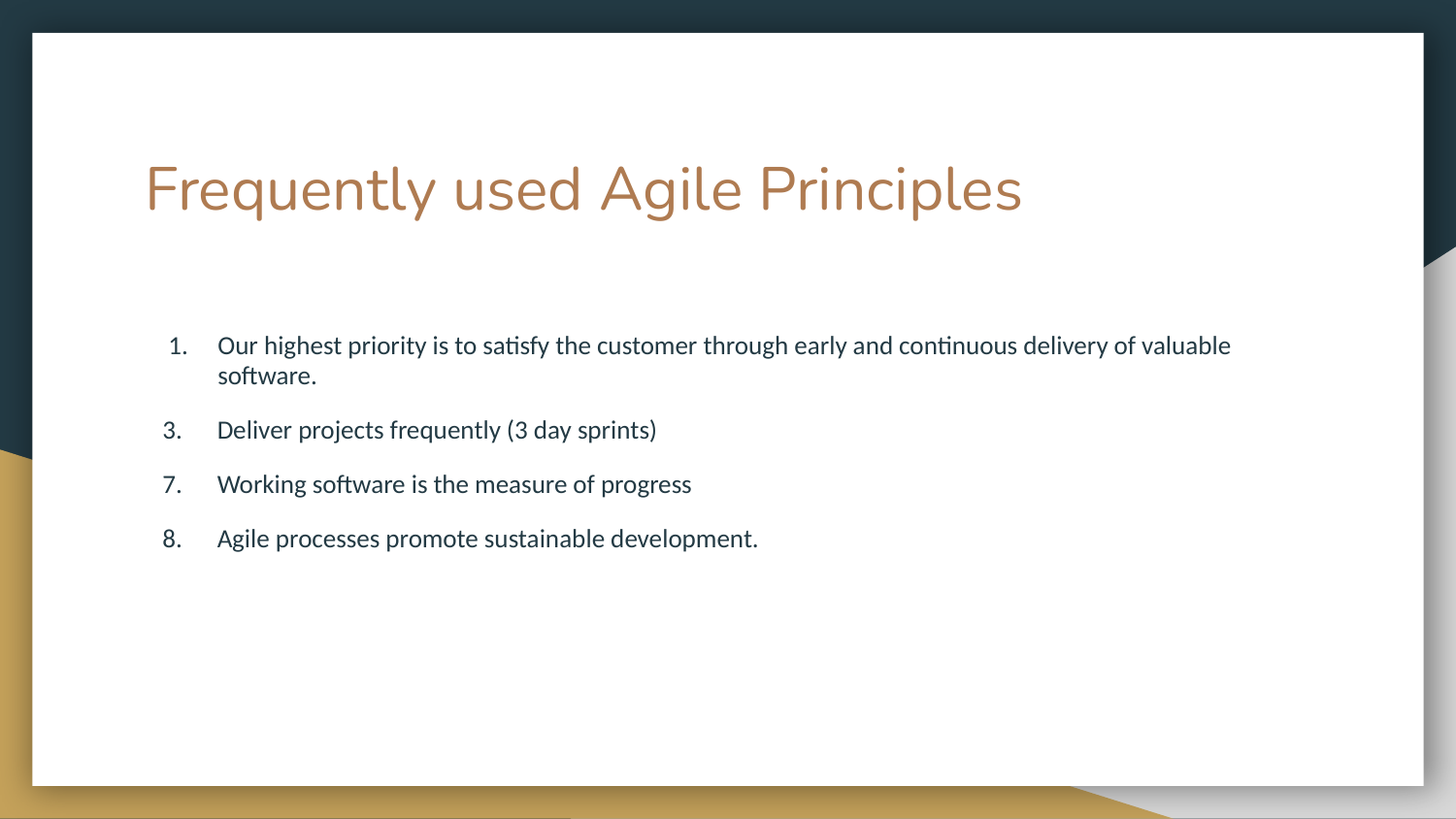

# Frequently used Agile Principles
Our highest priority is to satisfy the customer through early and continuous delivery of valuable software.
   3.      Deliver projects frequently (3 day sprints)
   7.      Working software is the measure of progress
   8.      Agile processes promote sustainable development.